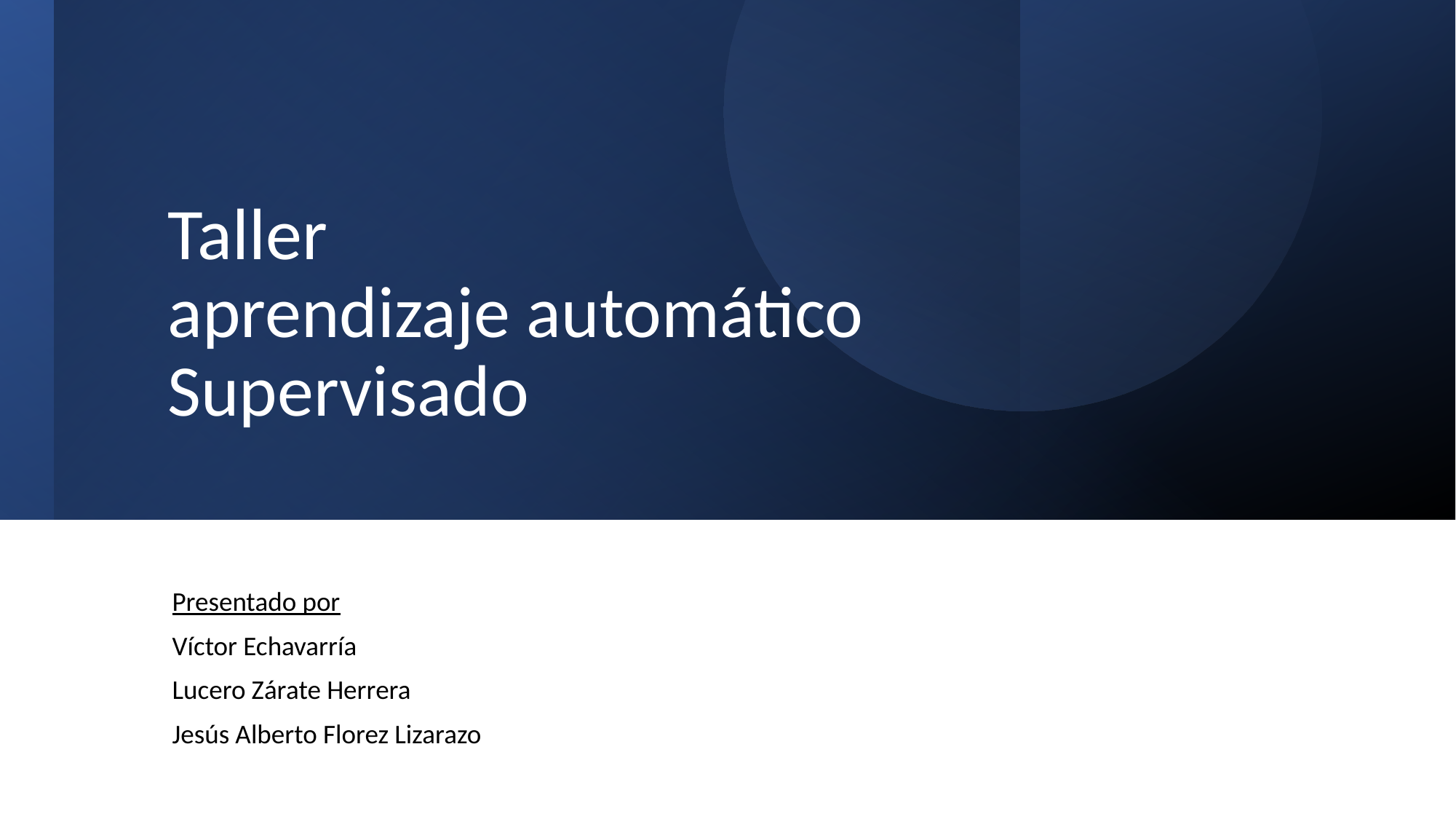

# Taller aprendizaje automático Supervisado
Presentado por
Víctor Echavarría
Lucero Zárate Herrera
Jesús Alberto Florez Lizarazo